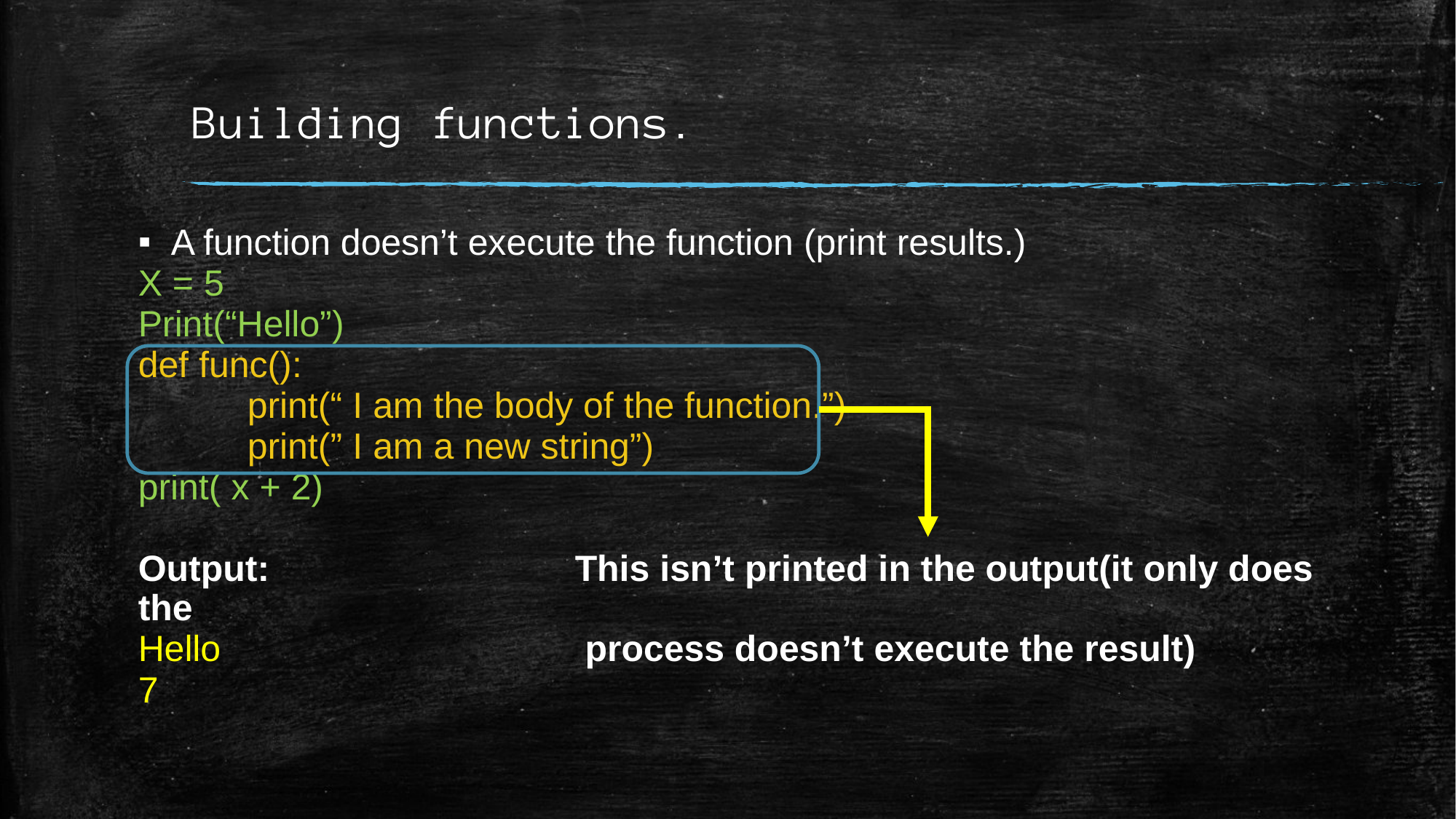

# Building functions.
A function doesn’t execute the function (print results.)
X = 5
Print(“Hello”)
def func():
	print(“ I am the body of the function.”)
	print(” I am a new string”)
print( x + 2)

Output:			This isn’t printed in the output(it only does the
Hello				 process doesn’t execute the result)
7